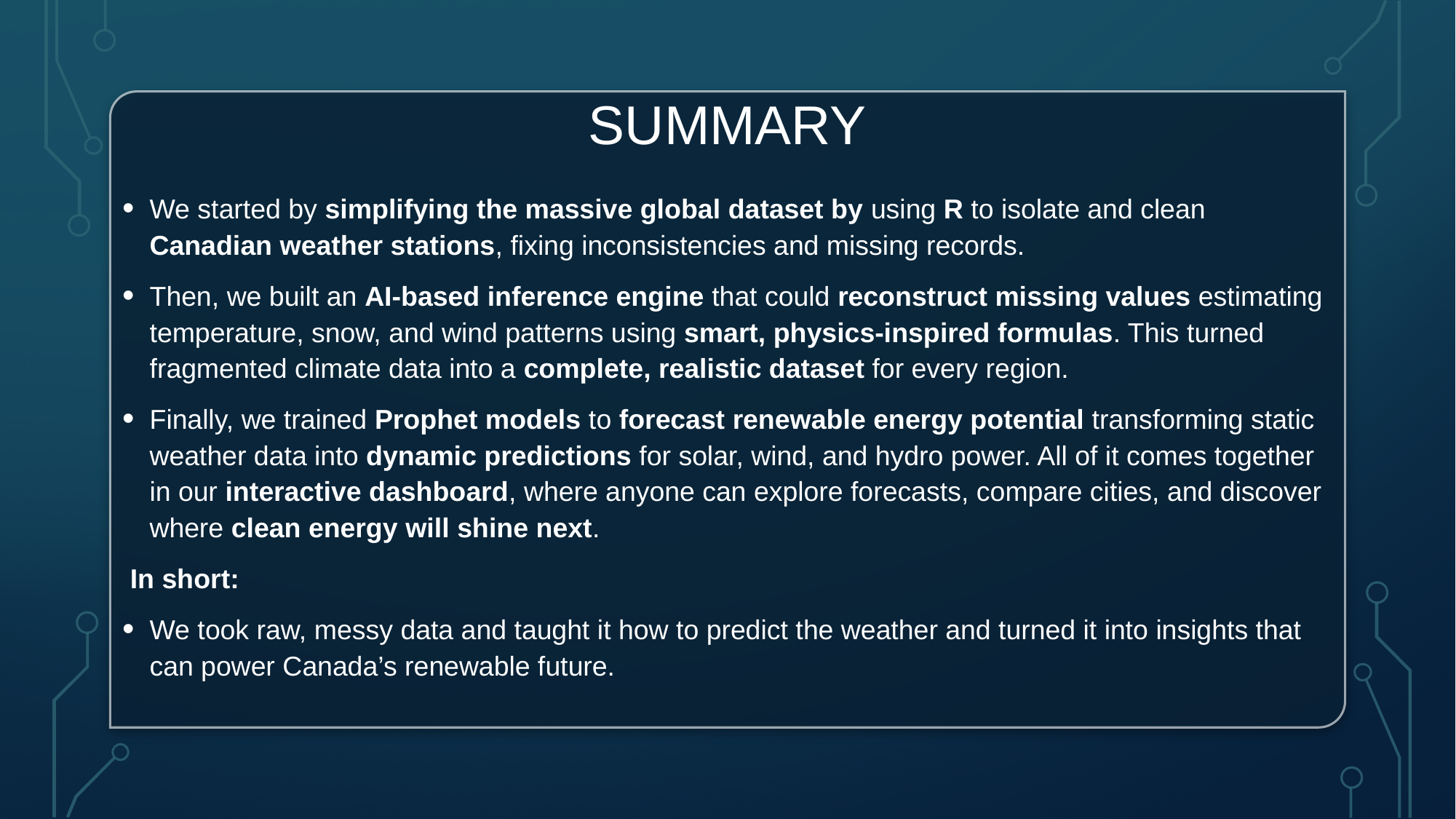

# summary

We started by simplifying the massive global dataset by using R to isolate and clean Canadian weather stations, fixing inconsistencies and missing records.
Then, we built an AI-based inference engine that could reconstruct missing values estimating temperature, snow, and wind patterns using smart, physics-inspired formulas. This turned fragmented climate data into a complete, realistic dataset for every region.
Finally, we trained Prophet models to forecast renewable energy potential transforming static weather data into dynamic predictions for solar, wind, and hydro power. All of it comes together in our interactive dashboard, where anyone can explore forecasts, compare cities, and discover where clean energy will shine next.
 In short:
We took raw, messy data and taught it how to predict the weather and turned it into insights that can power Canada’s renewable future.